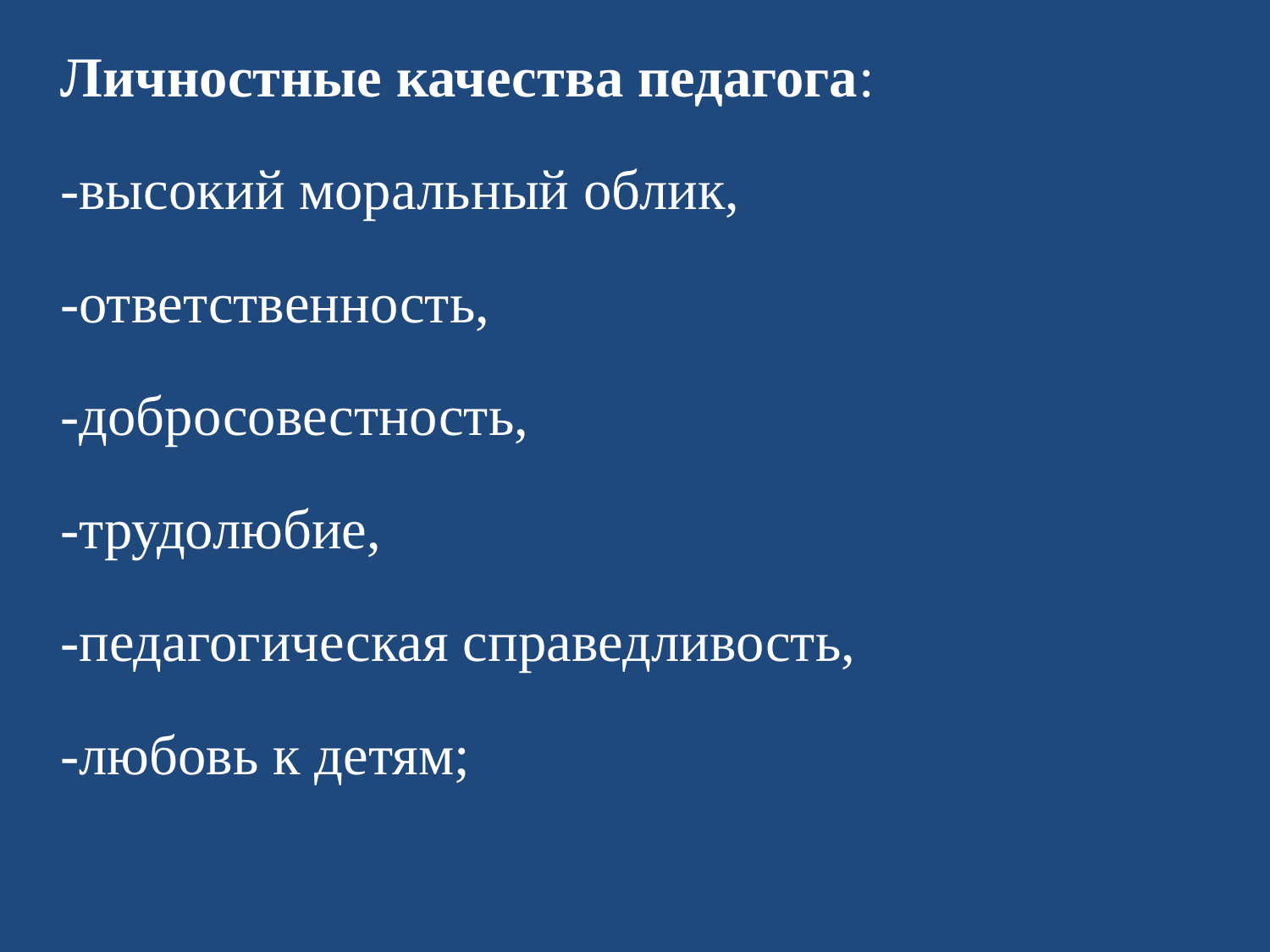

Личностные качества педагога:
-высокий моральный облик,
-ответственность,
-добросовестность,
-трудолюбие,
-педагогическая справедливость,
-любовь к детям;